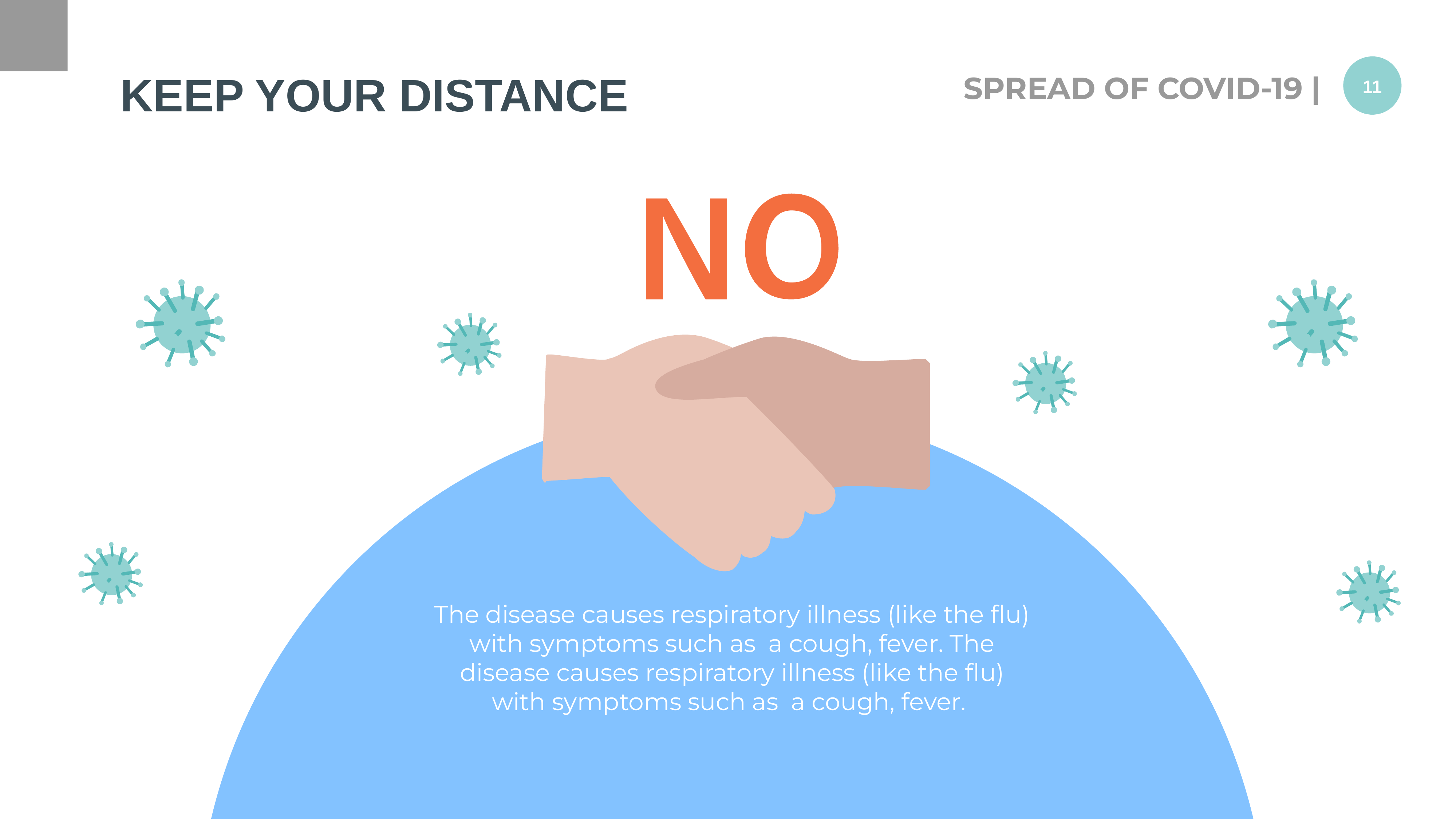

KEEP YOUR DISTANCE

The disease causes respiratory illness (like the flu) with symptoms such as  a cough, fever. The disease causes respiratory illness (like the flu) with symptoms such as  a cough, fever.

1
2
your title
The disease causes respiratory illness with symptoms such as a cough, fever, and in more severe cases.
3
your title
The disease causes respiratory illness with symptoms such as a cough, fever, and in more severe cases.
your title
The disease causes respiratory illness with symptoms such as a cough, fever, and in more severe cases.